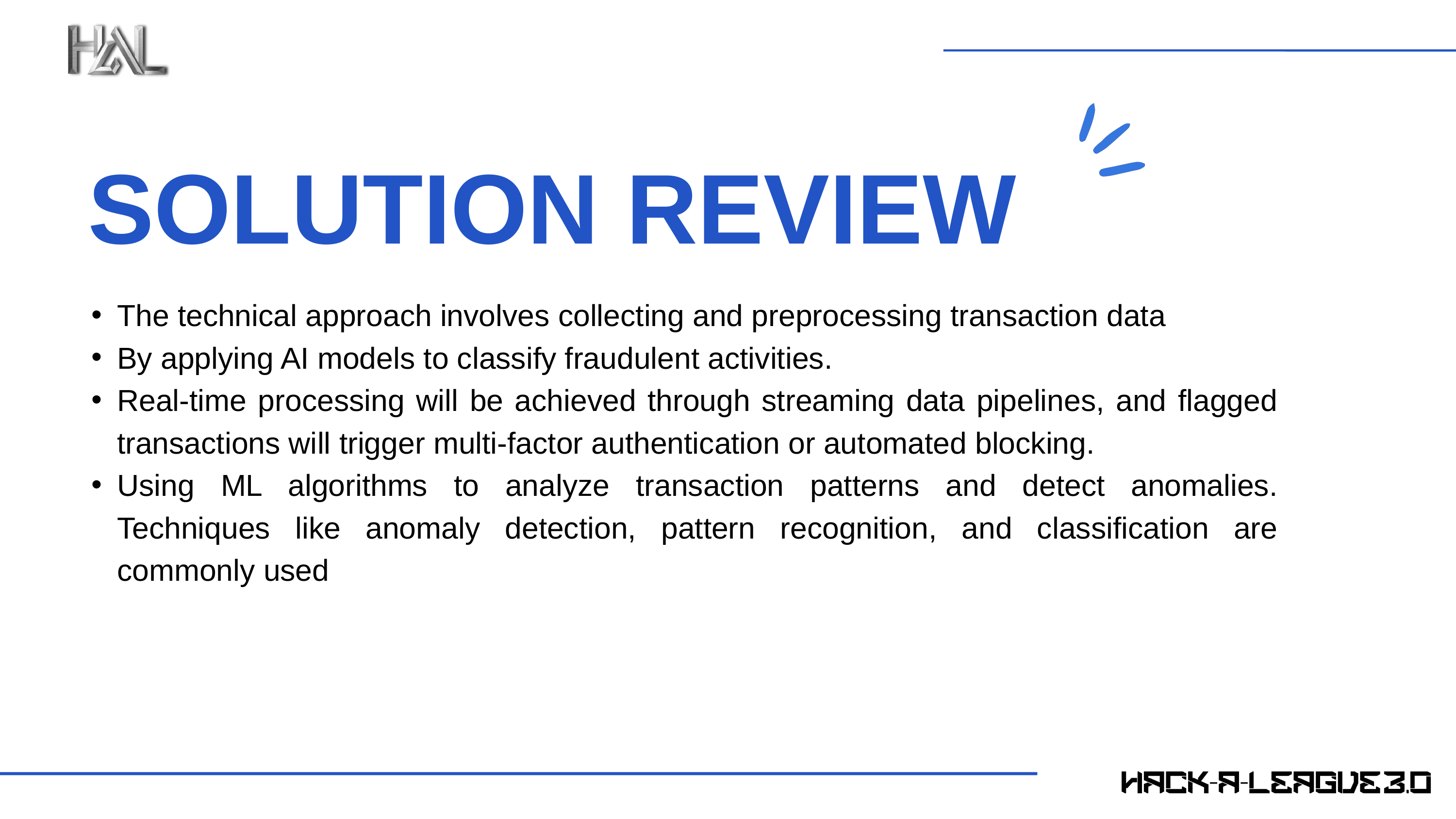

SOLUTION REVIEW
The technical approach involves collecting and preprocessing transaction data
By applying AI models to classify fraudulent activities.
Real-time processing will be achieved through streaming data pipelines, and flagged transactions will trigger multi-factor authentication or automated blocking.
Using ML algorithms to analyze transaction patterns and detect anomalies. Techniques like anomaly detection, pattern recognition, and classification are commonly used